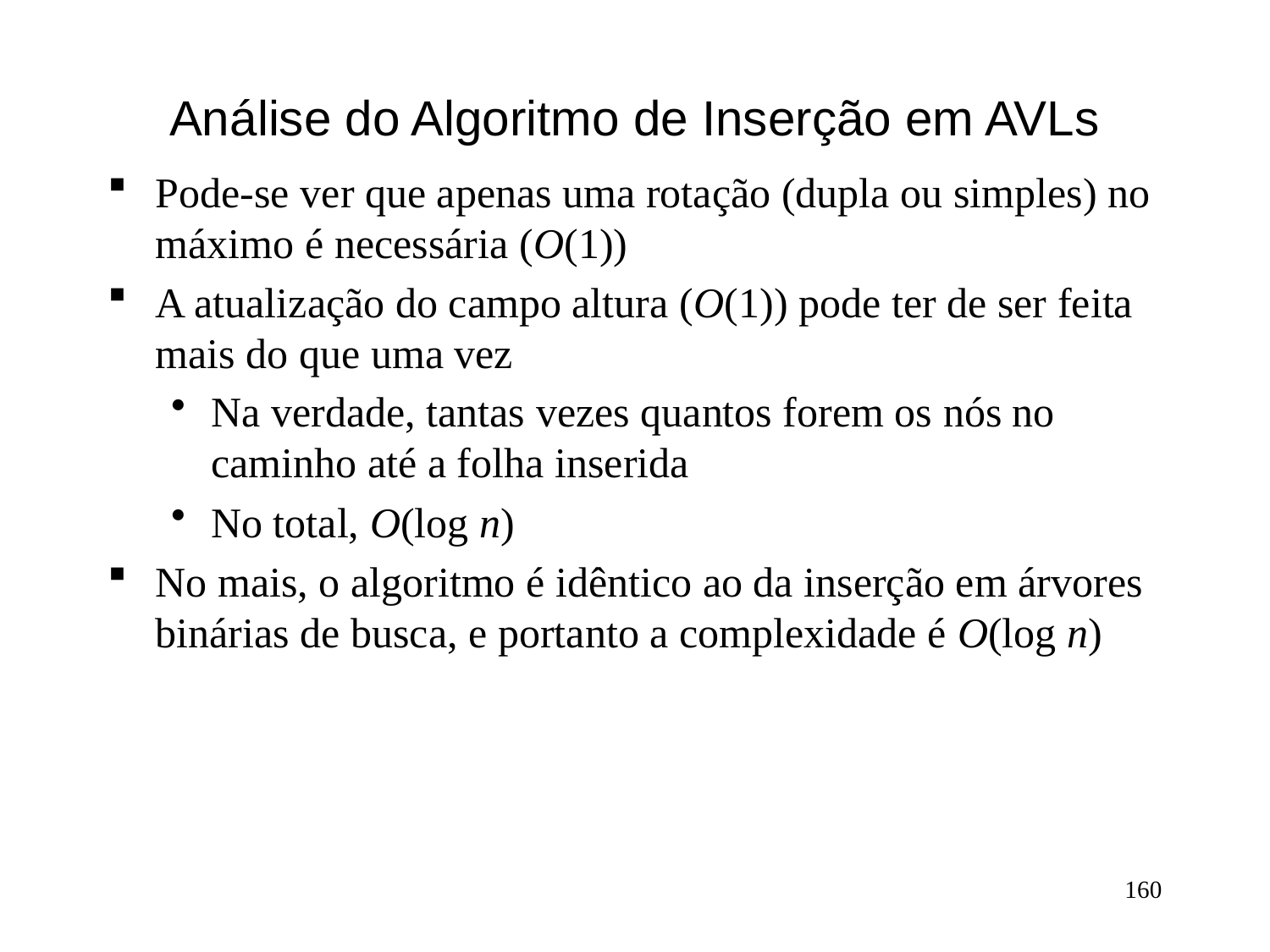

# Análise do Algoritmo de Inserção em AVLs
Pode-se ver que apenas uma rotação (dupla ou simples) no máximo é necessária (O(1))
A atualização do campo altura (O(1)) pode ter de ser feita mais do que uma vez
Na verdade, tantas vezes quantos forem os nós no caminho até a folha inserida
No total, O(log n)
No mais, o algoritmo é idêntico ao da inserção em árvores binárias de busca, e portanto a complexidade é O(log n)
160